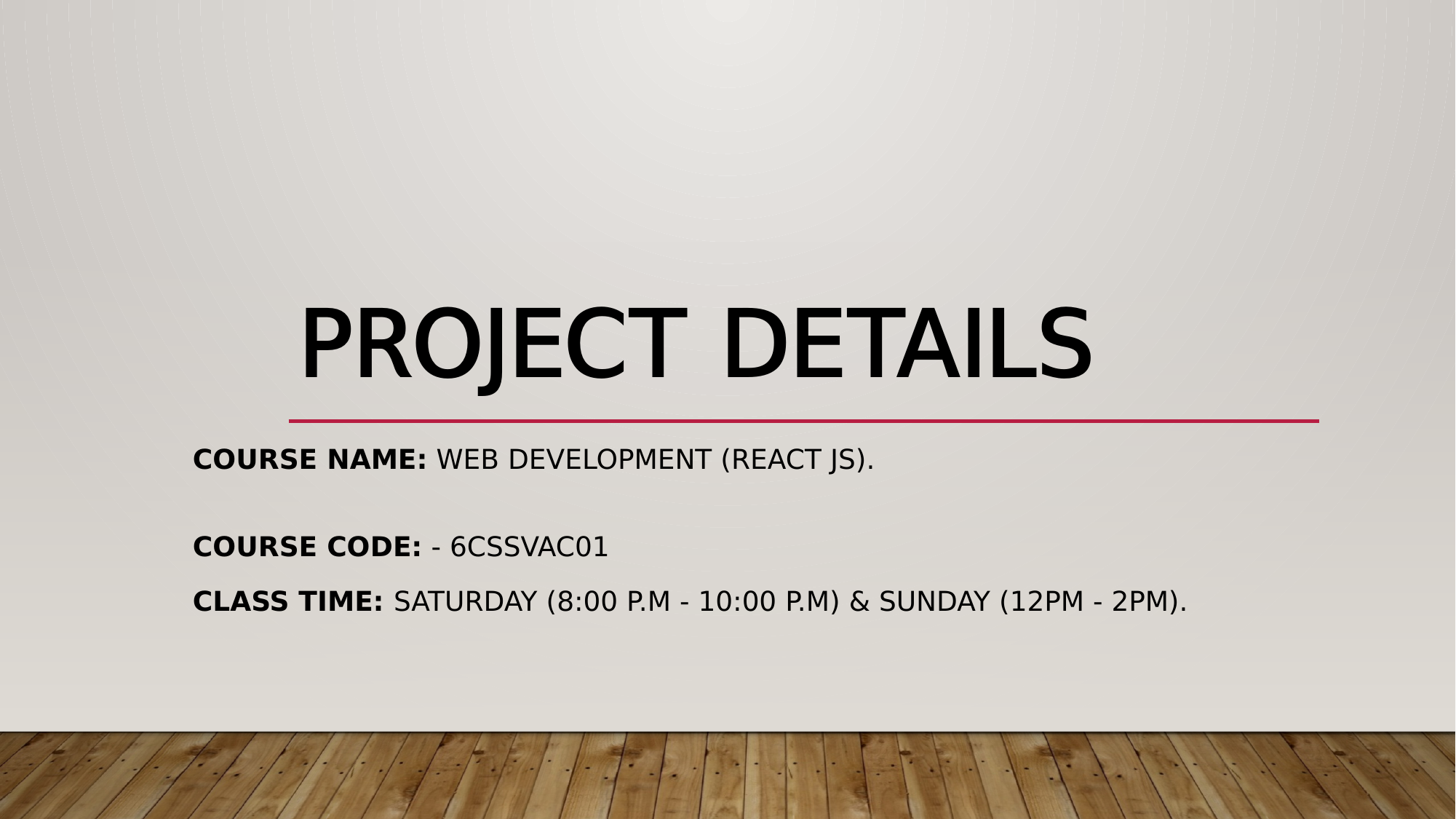

# Project Details
Course name: Web Development (React JS).
Course Code: - 6CSSVAC01
Class Time: Saturday (8:00 p.m - 10:00 p.m) & Sunday (12PM - 2PM).